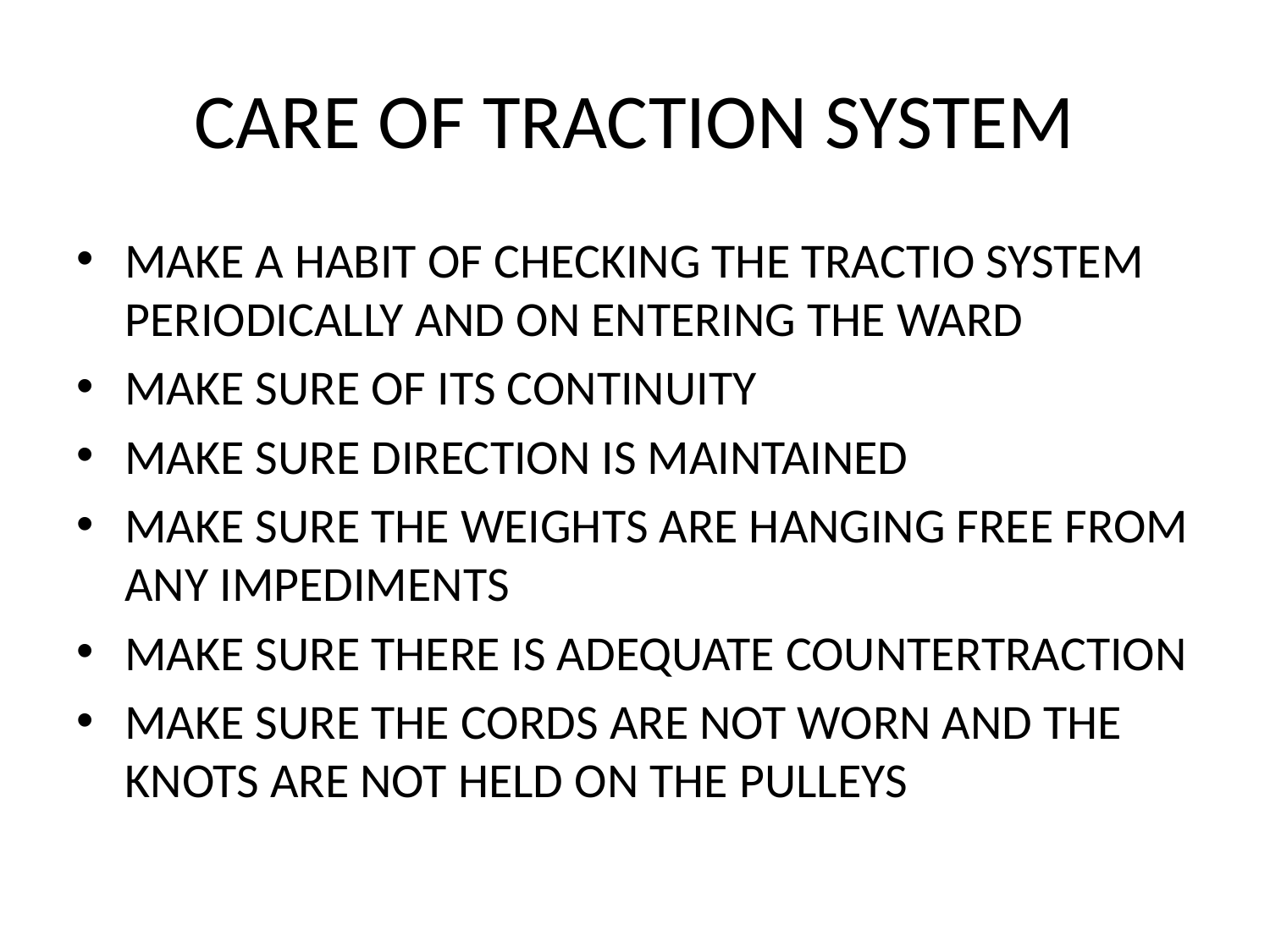

# CARE OF TRACTION SYSTEM
MAKE A HABIT OF CHECKING THE TRACTIO SYSTEM PERIODICALLY AND ON ENTERING THE WARD
MAKE SURE OF ITS CONTINUITY
MAKE SURE DIRECTION IS MAINTAINED
MAKE SURE THE WEIGHTS ARE HANGING FREE FROM ANY IMPEDIMENTS
MAKE SURE THERE IS ADEQUATE COUNTERTRACTION
MAKE SURE THE CORDS ARE NOT WORN AND THE KNOTS ARE NOT HELD ON THE PULLEYS